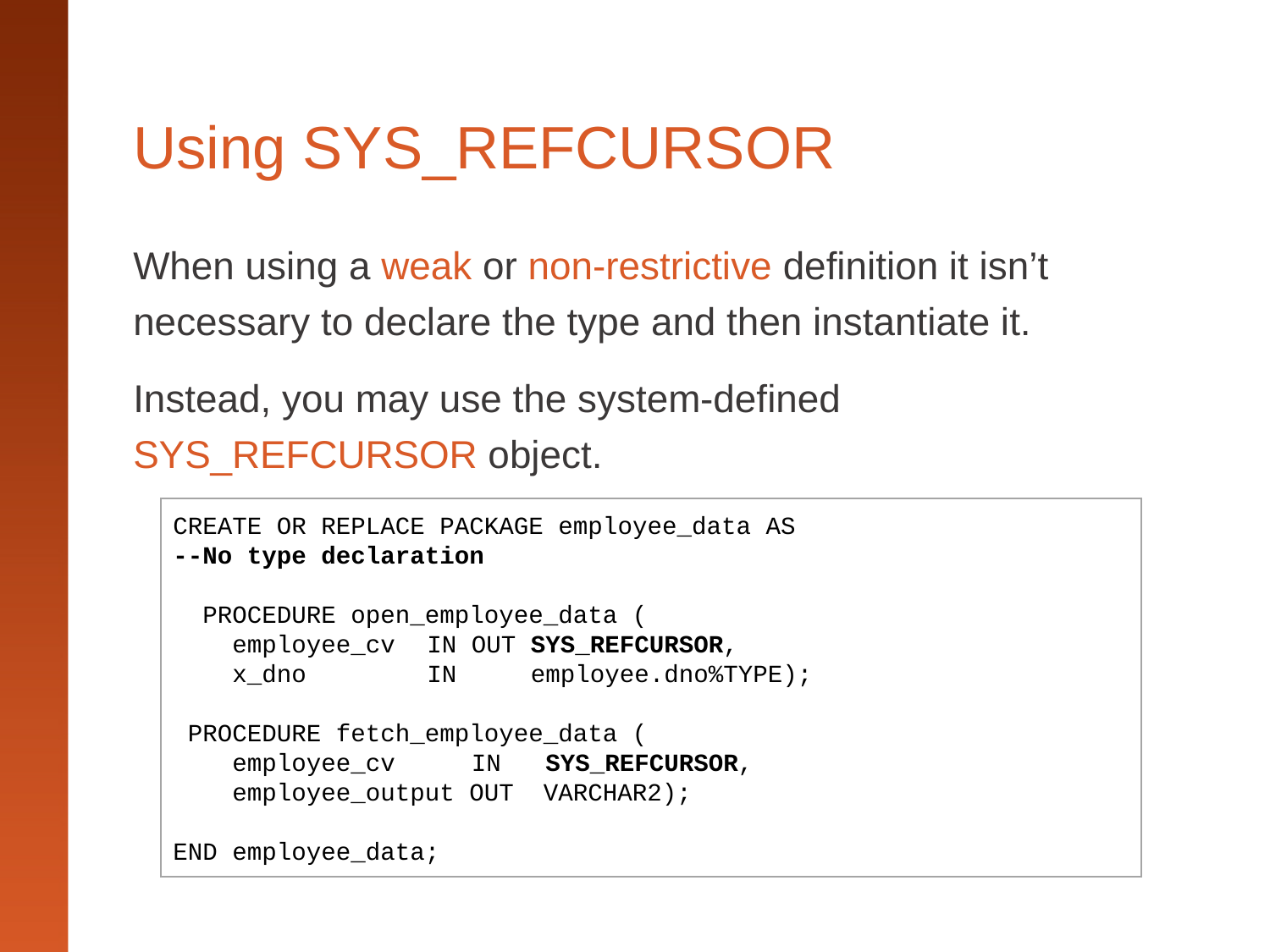

# Using SYS_REFCURSOR
When using a weak or non-restrictive definition it isn’t necessary to declare the type and then instantiate it.
Instead, you may use the system-defined SYS_REFCURSOR object.
CREATE OR REPLACE PACKAGE employee_data AS
--No type declaration

  PROCEDURE open_employee_data (
    employee_cv	IN OUT SYS_REFCURSOR,
    x_dno	IN     employee.dno%TYPE);

 PROCEDURE fetch_employee_data (
    employee_cv	   IN   SYS_REFCURSOR,
    employee_output OUT  VARCHAR2);

END employee_data;